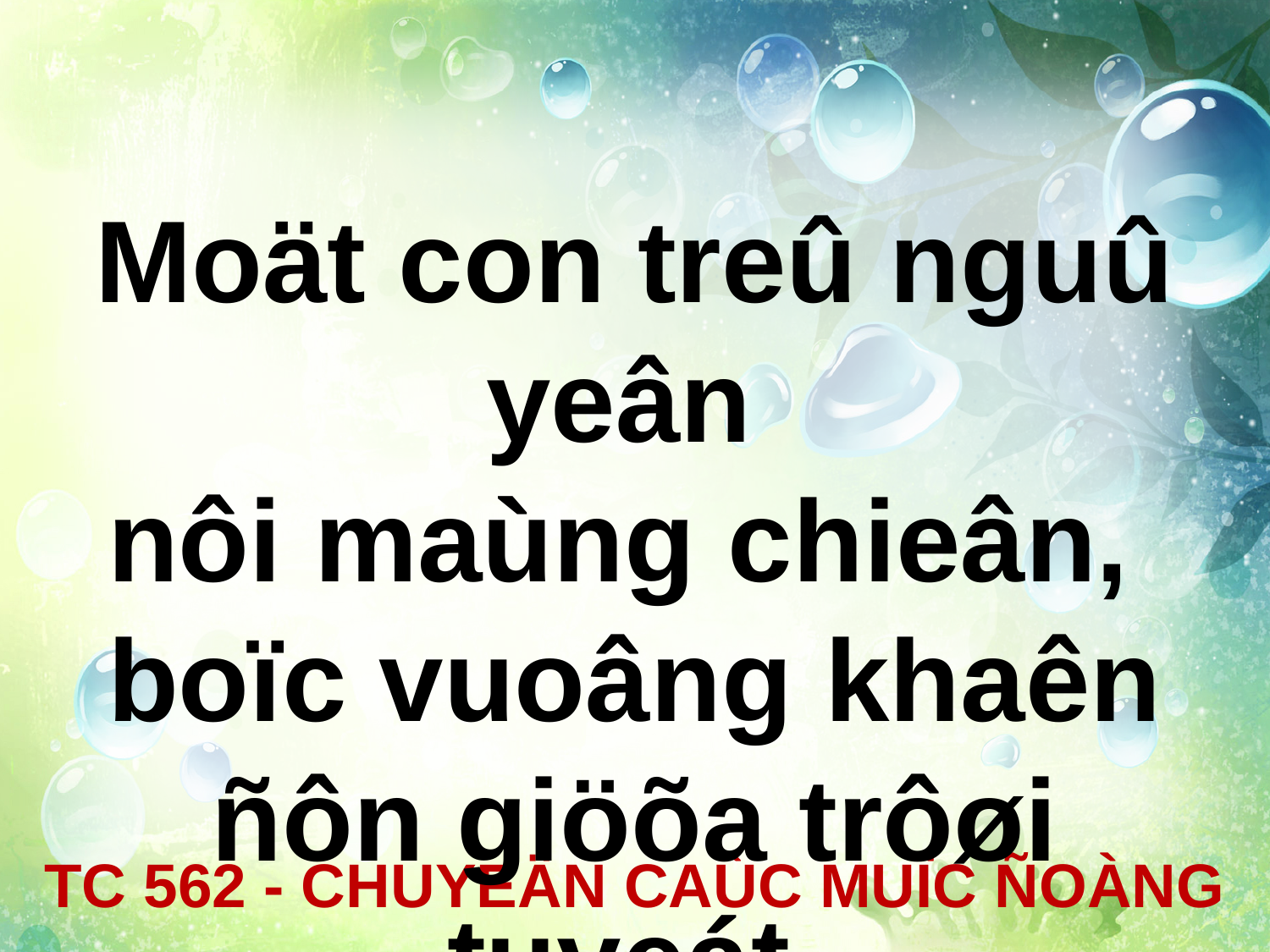

Moät con treû nguû yeân
nôi maùng chieân,
boïc vuoâng khaên ñôn giöõa trôøi tuyeát.
TC 562 - CHUYEÄN CAÙC MUÏC ÑOÀNG